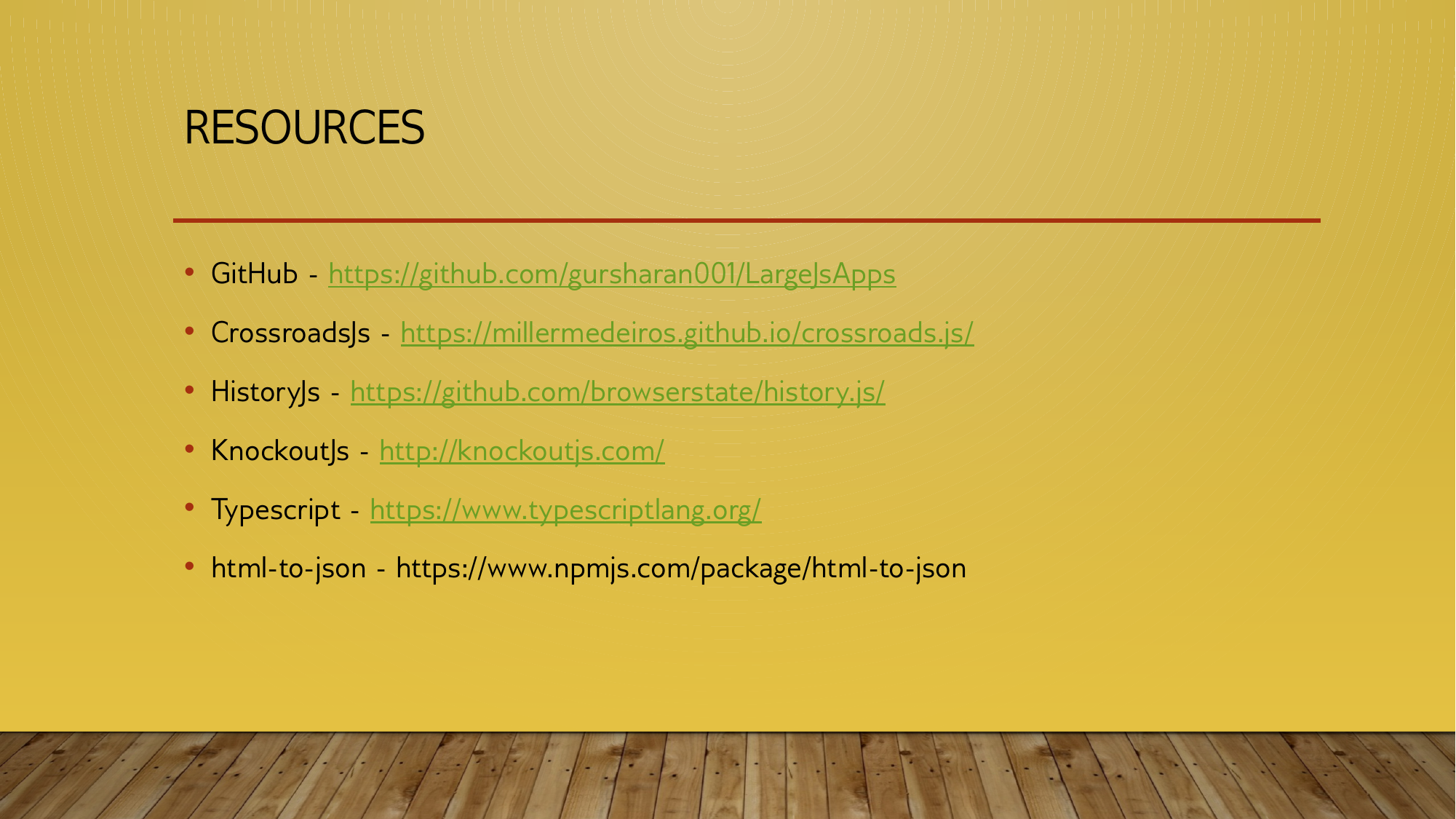

# Resources
GitHub - https://github.com/gursharan001/LargeJsApps
CrossroadsJs - https://millermedeiros.github.io/crossroads.js/
HistoryJs - https://github.com/browserstate/history.js/
KnockoutJs - http://knockoutjs.com/
Typescript - https://www.typescriptlang.org/
html-to-json - https://www.npmjs.com/package/html-to-json